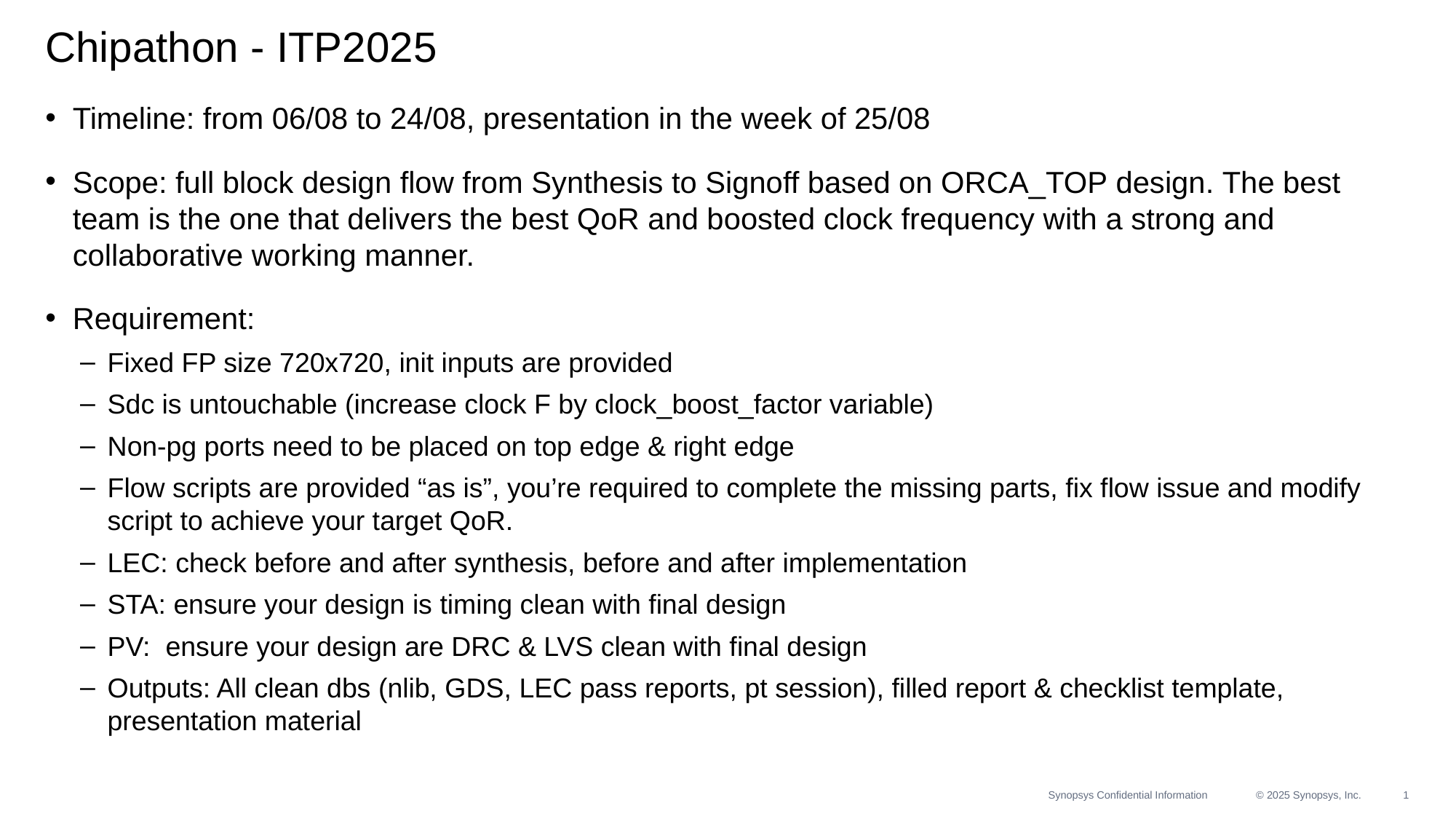

# Chipathon - ITP2025
Timeline: from 06/08 to 24/08, presentation in the week of 25/08
Scope: full block design flow from Synthesis to Signoff based on ORCA_TOP design. The best team is the one that delivers the best QoR and boosted clock frequency with a strong and collaborative working manner.
Requirement:
Fixed FP size 720x720, init inputs are provided
Sdc is untouchable (increase clock F by clock_boost_factor variable)
Non-pg ports need to be placed on top edge & right edge
Flow scripts are provided “as is”, you’re required to complete the missing parts, fix flow issue and modify script to achieve your target QoR.
LEC: check before and after synthesis, before and after implementation
STA: ensure your design is timing clean with final design
PV:  ensure your design are DRC & LVS clean with final design
Outputs: All clean dbs (nlib, GDS, LEC pass reports, pt session), filled report & checklist template, presentation material

Synopsys Confidential Information